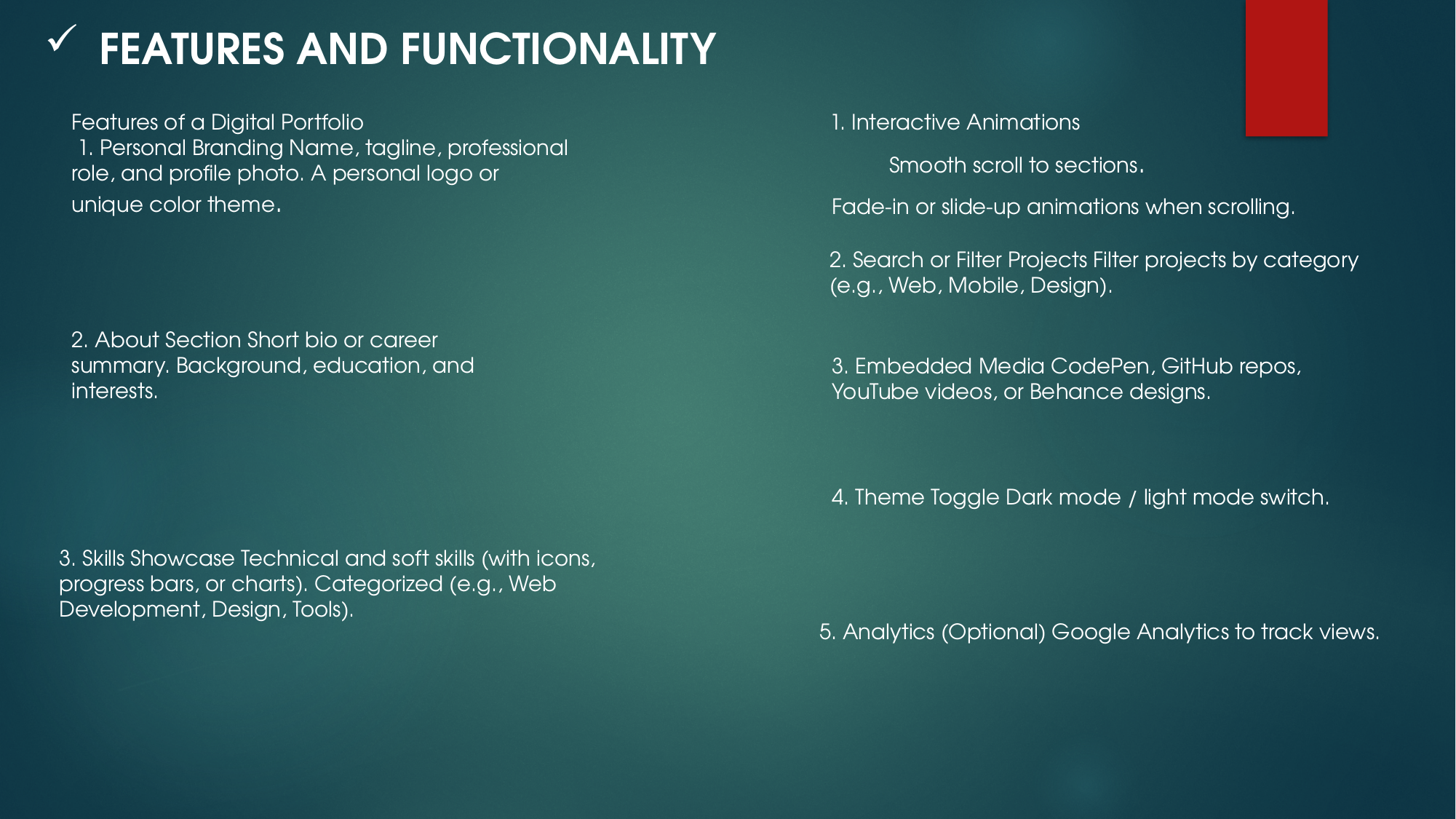

FEATURES AND FUNCTIONALITY
Features of a Digital Portfolio
 1. Personal Branding Name, tagline, professional role, and profile photo. A personal logo or unique color theme.
1. Interactive Animations
Smooth scroll to sections.
Fade-in or slide-up animations when scrolling.
2. Search or Filter Projects Filter projects by category (e.g., Web, Mobile, Design).
2. About Section Short bio or career summary. Background, education, and interests.
3. Embedded Media CodePen, GitHub repos, YouTube videos, or Behance designs.
4. Theme Toggle Dark mode / light mode switch.
3. Skills Showcase Technical and soft skills (with icons, progress bars, or charts). Categorized (e.g., Web Development, Design, Tools).
5. Analytics (Optional) Google Analytics to track views.